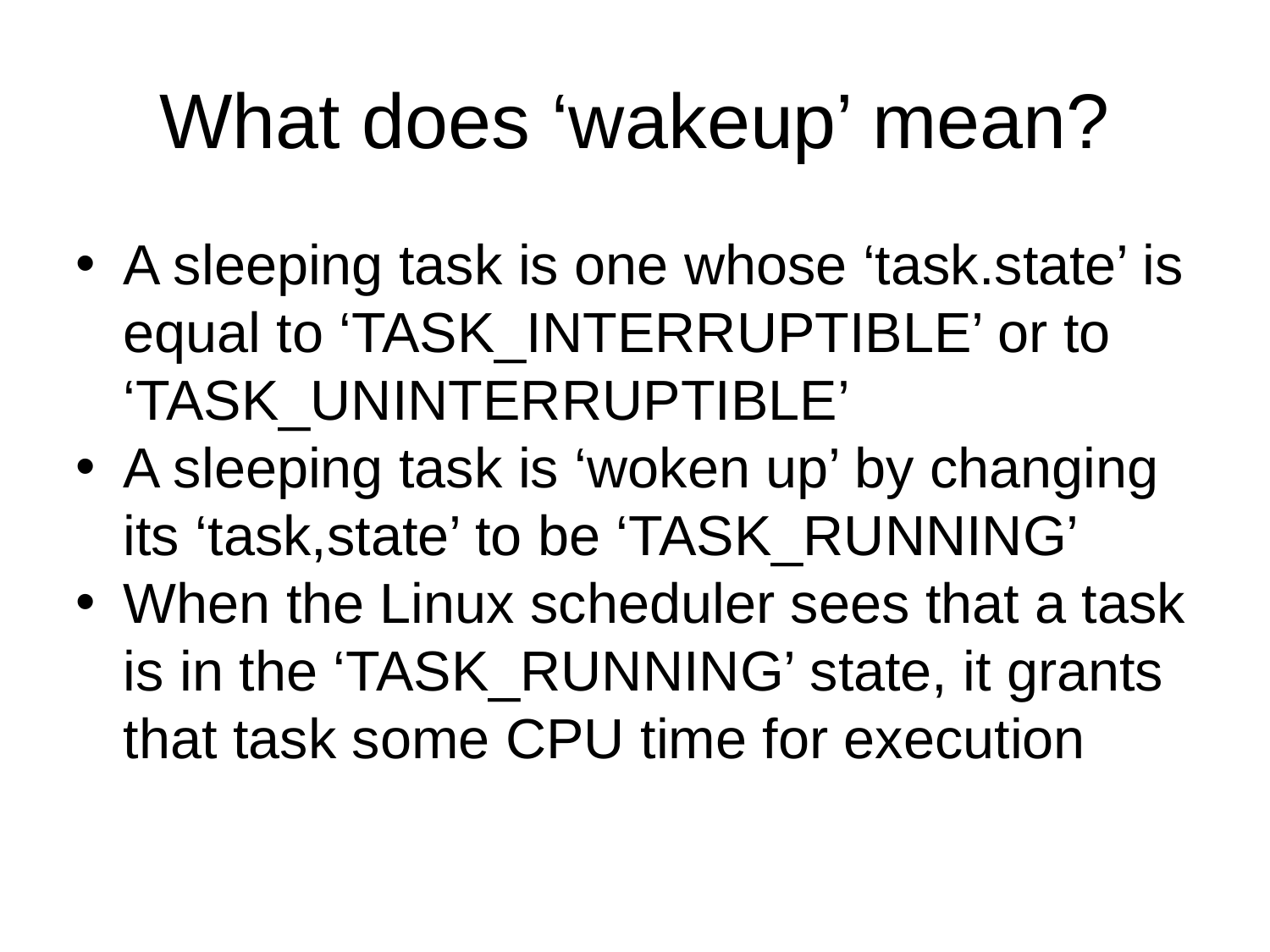

What does ‘wakeup’ mean?
A sleeping task is one whose ‘task.state’ is equal to ‘TASK_INTERRUPTIBLE’ or to ‘TASK_UNINTERRUPTIBLE’
A sleeping task is ‘woken up’ by changing its ‘task,state’ to be ‘TASK_RUNNING’
When the Linux scheduler sees that a task is in the ‘TASK_RUNNING’ state, it grants that task some CPU time for execution